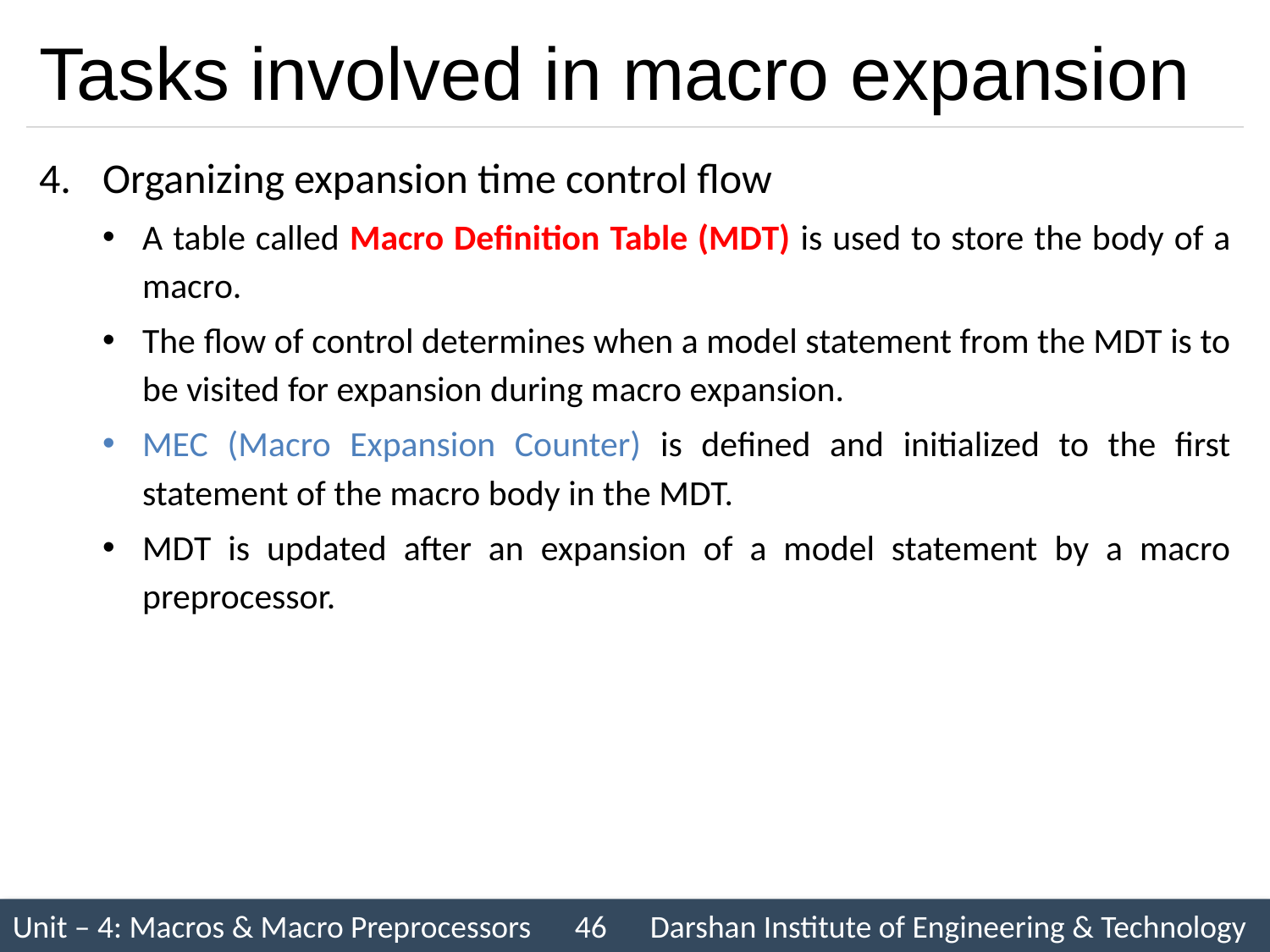

# Tasks involved in macro expansion
Organizing expansion time control flow
A table called Macro Definition Table (MDT) is used to store the body of a macro.
The flow of control determines when a model statement from the MDT is to be visited for expansion during macro expansion.
MEC (Macro Expansion Counter) is defined and initialized to the first statement of the macro body in the MDT.
MDT is updated after an expansion of a model statement by a macro preprocessor.